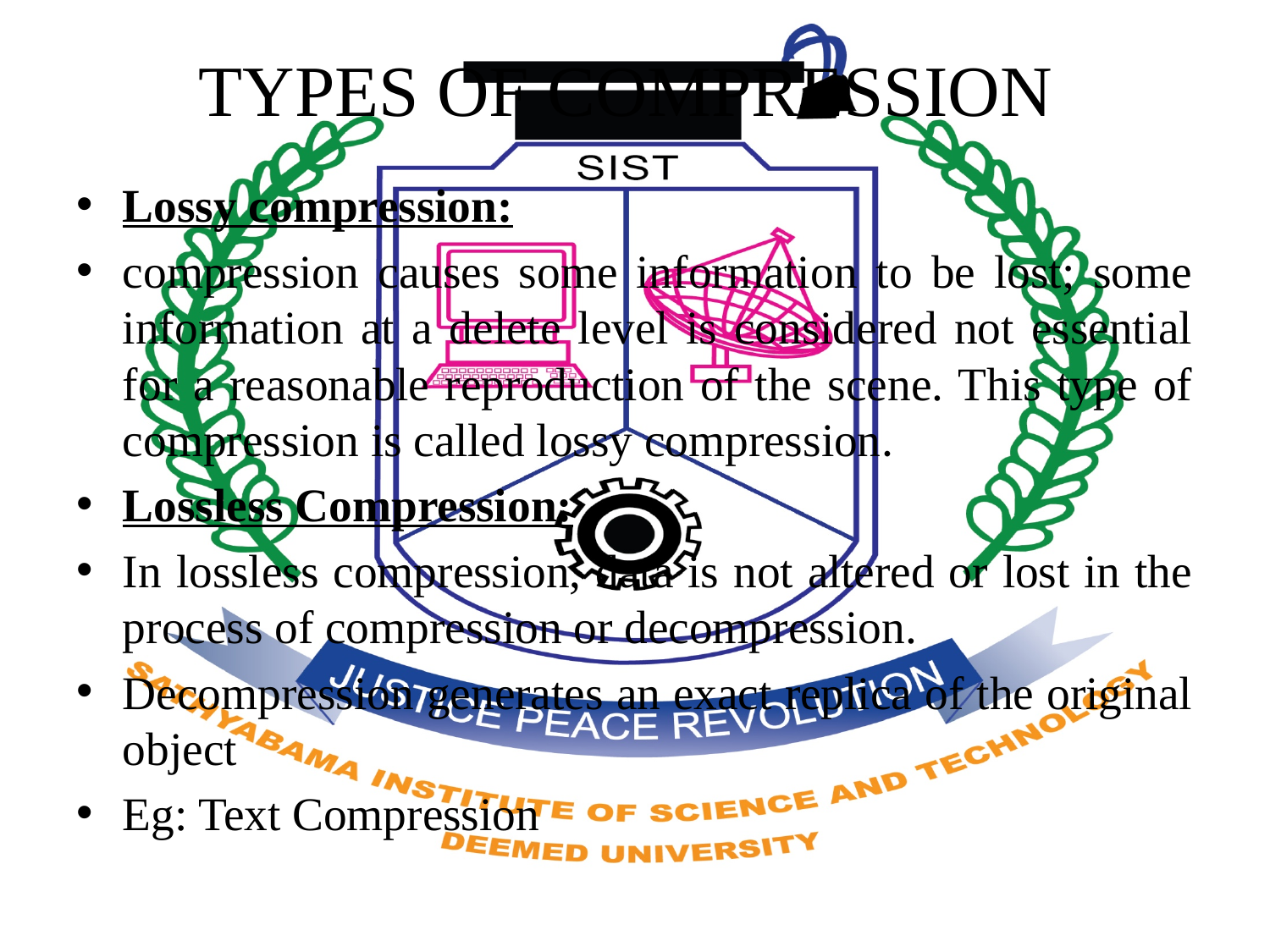

# TYPES OF COMPRESSION
Lossy compression:
compression causes some information to be lost; some information at a delete level is considered not essential for a reasonable reproduction of the scene. This type of compression is called lossy compression.
Lossless Compression:
In lossless compression, data is not altered or lost in the process of compression or decompression.
Decompression generates an exact replica of the original object
Eg: Text Compression